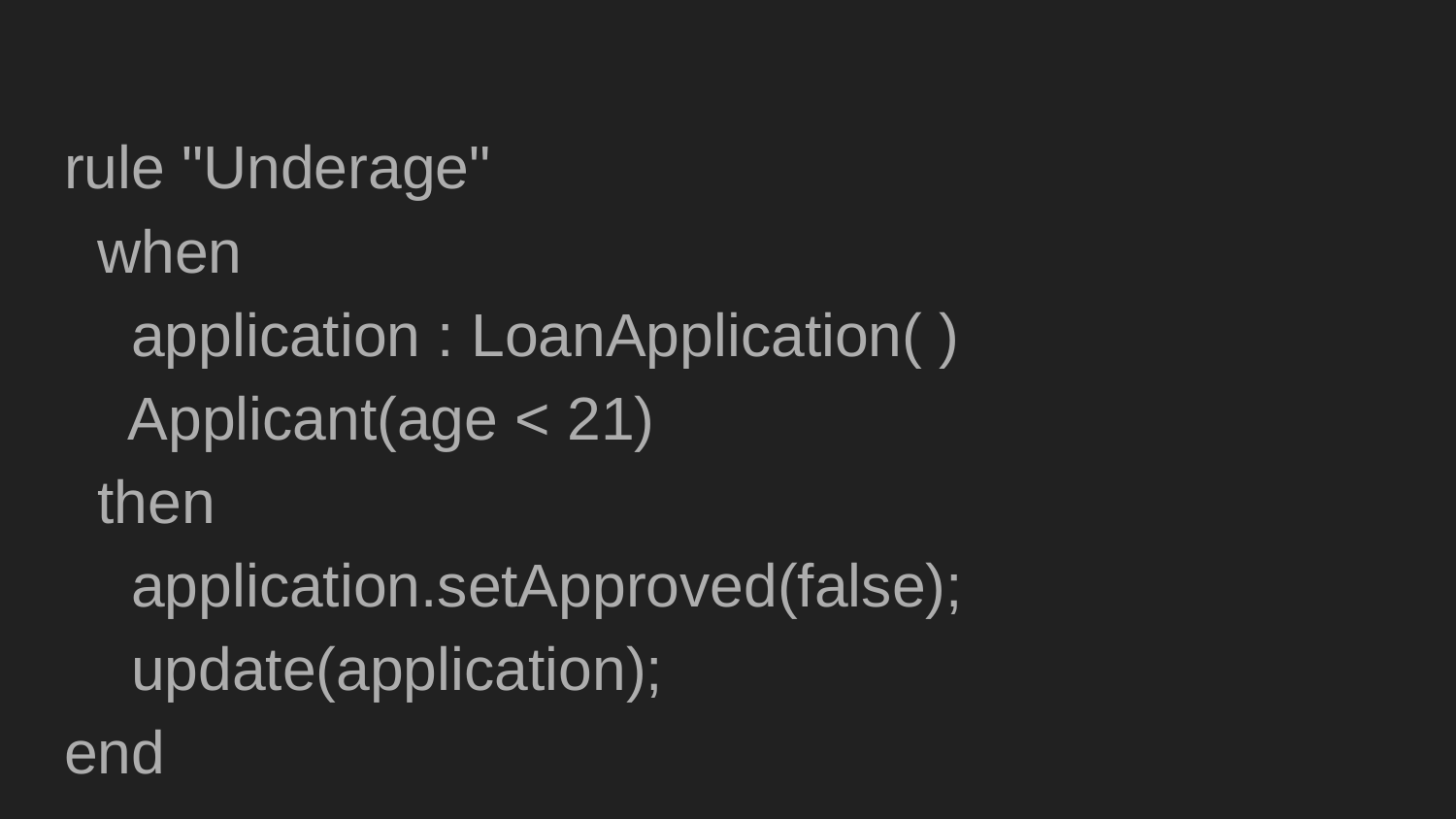

rule "Underage"
  when
    application : LoanApplication( )
    Applicant(age < 21)
  then
    application.setApproved(false);
    update(application);
end